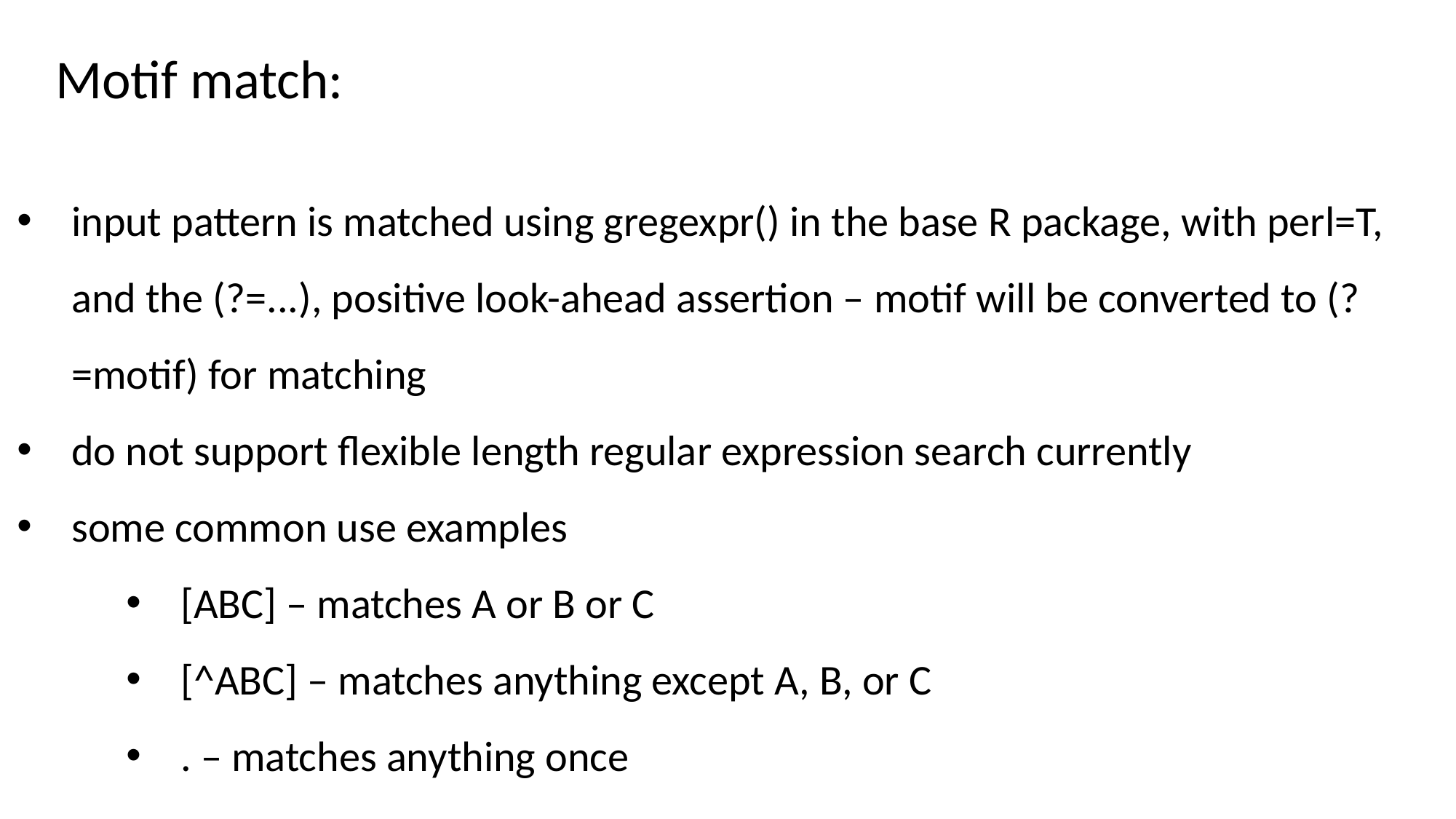

Motif match:
input pattern is matched using gregexpr() in the base R package, with perl=T, and the (?=...), positive look-ahead assertion – motif will be converted to (?=motif) for matching
do not support flexible length regular expression search currently
some common use examples
[ABC] – matches A or B or C
[^ABC] – matches anything except A, B, or C
. – matches anything once